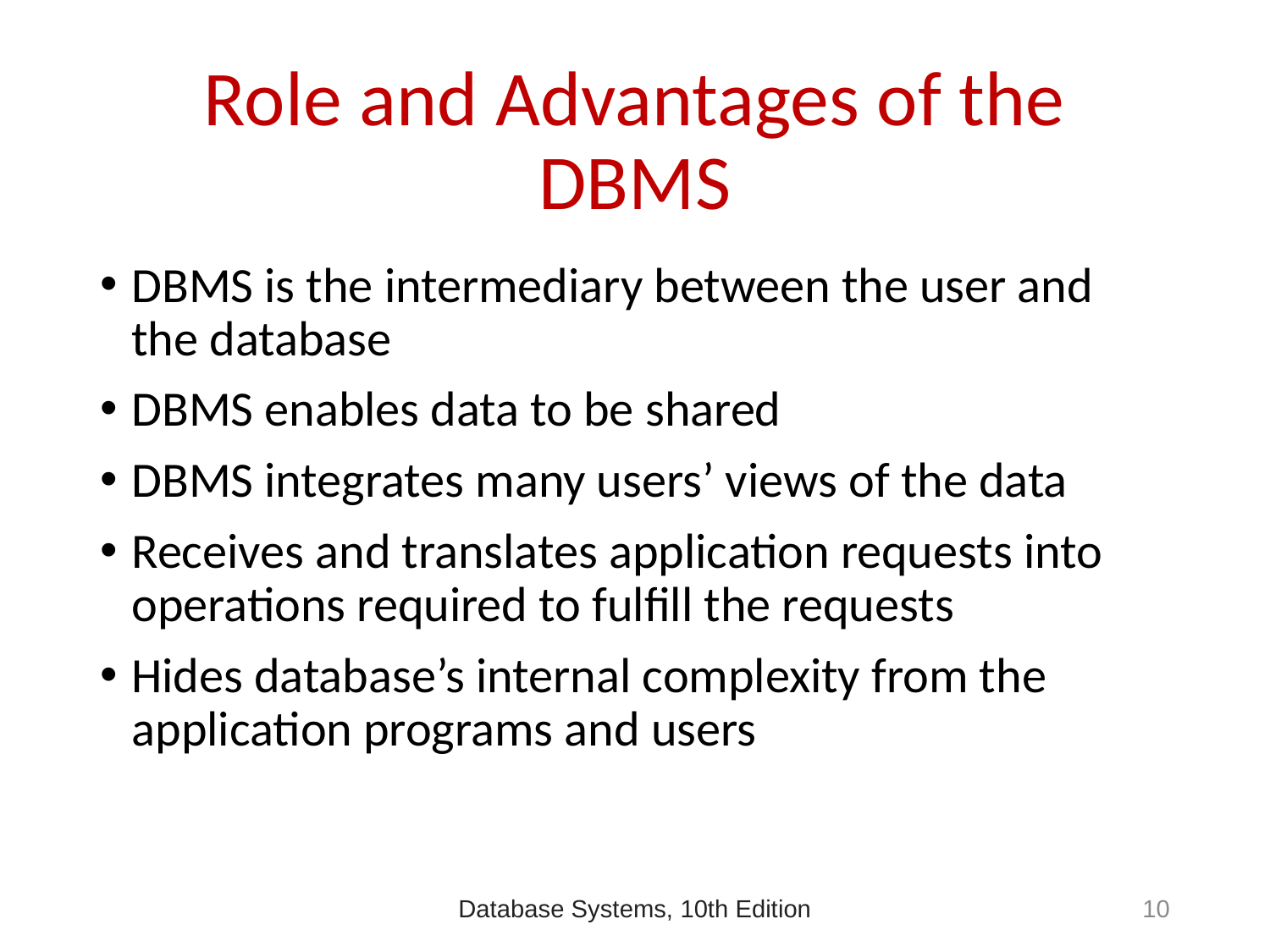

# Role and Advantages of the DBMS
DBMS is the intermediary between the user and the database
DBMS enables data to be shared
DBMS integrates many users’ views of the data
Receives and translates application requests into operations required to fulfill the requests
Hides database’s internal complexity from the application programs and users

10
Database Systems, 10th Edition